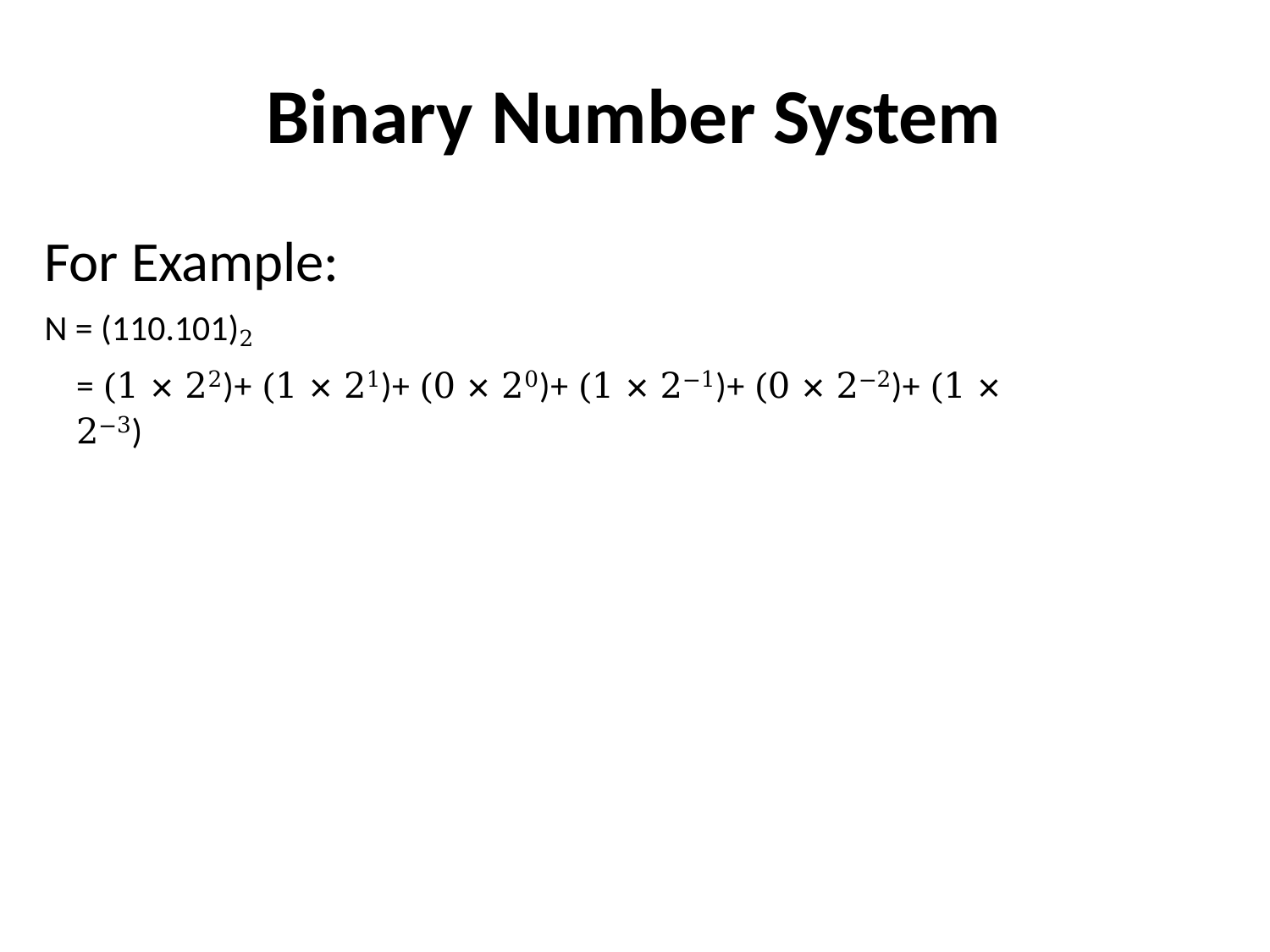

# Binary Number System
For Example:
N = (110.101)2
= (1 × 22)+ (1 × 21)+ (0 × 20)+ (1 × 2−1)+ (0 × 2−2)+ (1 × 2−3)